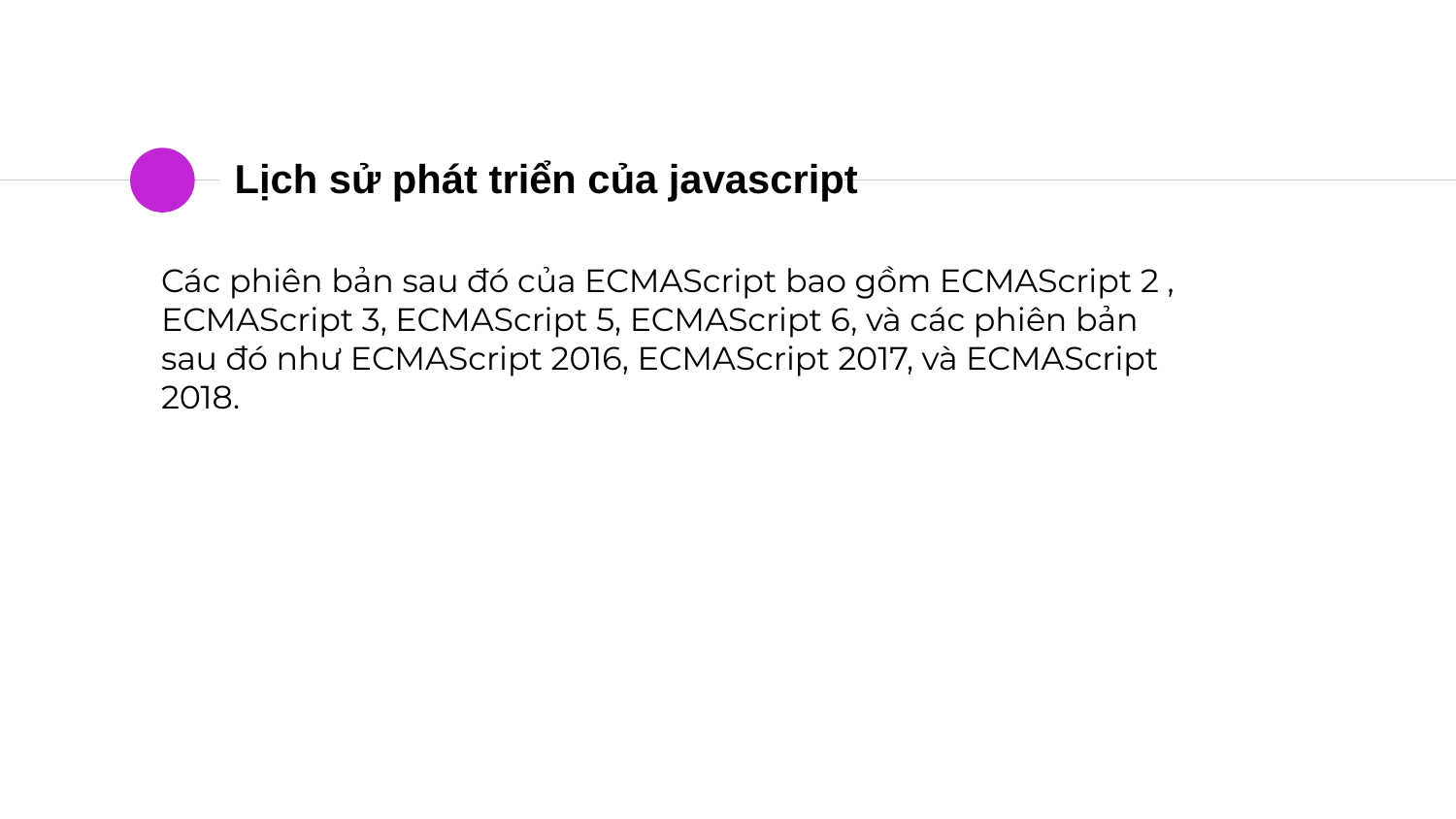

# Lịch sử phát triển của javascript
Các phiên bản sau đó của ECMAScript bao gồm ECMAScript 2 , ECMAScript 3, ECMAScript 5, ECMAScript 6, và các phiên bản sau đó như ECMAScript 2016, ECMAScript 2017, và ECMAScript 2018.